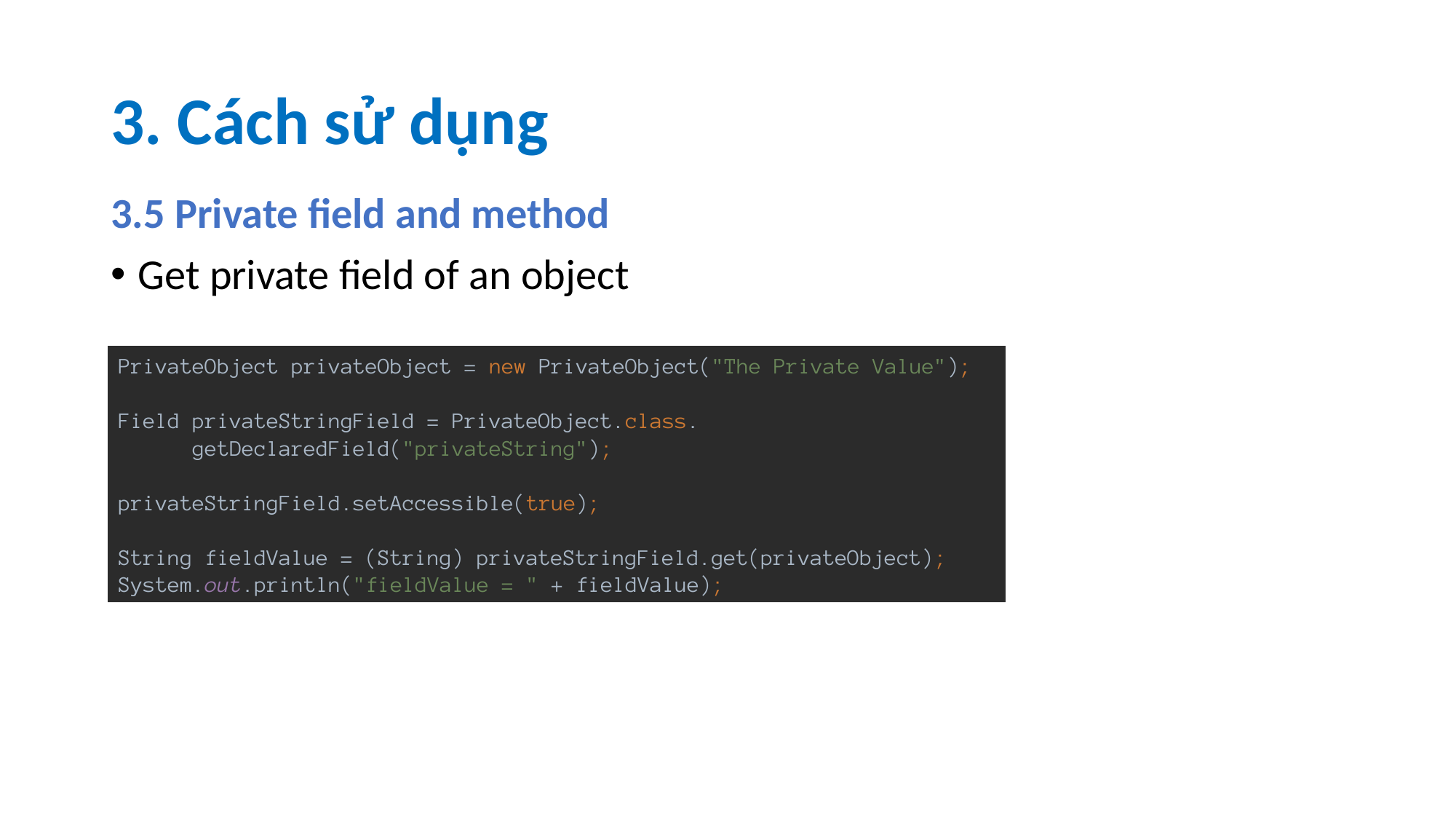

# 3. Cách sử dụng
3.5 Private field and method
Get private field of an object
PrivateObject privateObject = new PrivateObject("The Private Value");
Field privateStringField = PrivateObject.class.
      getDeclaredField("privateString");
privateStringField.setAccessible(true);
String fieldValue = (String) privateStringField.get(privateObject);
System.out.println("fieldValue = " + fieldValue);